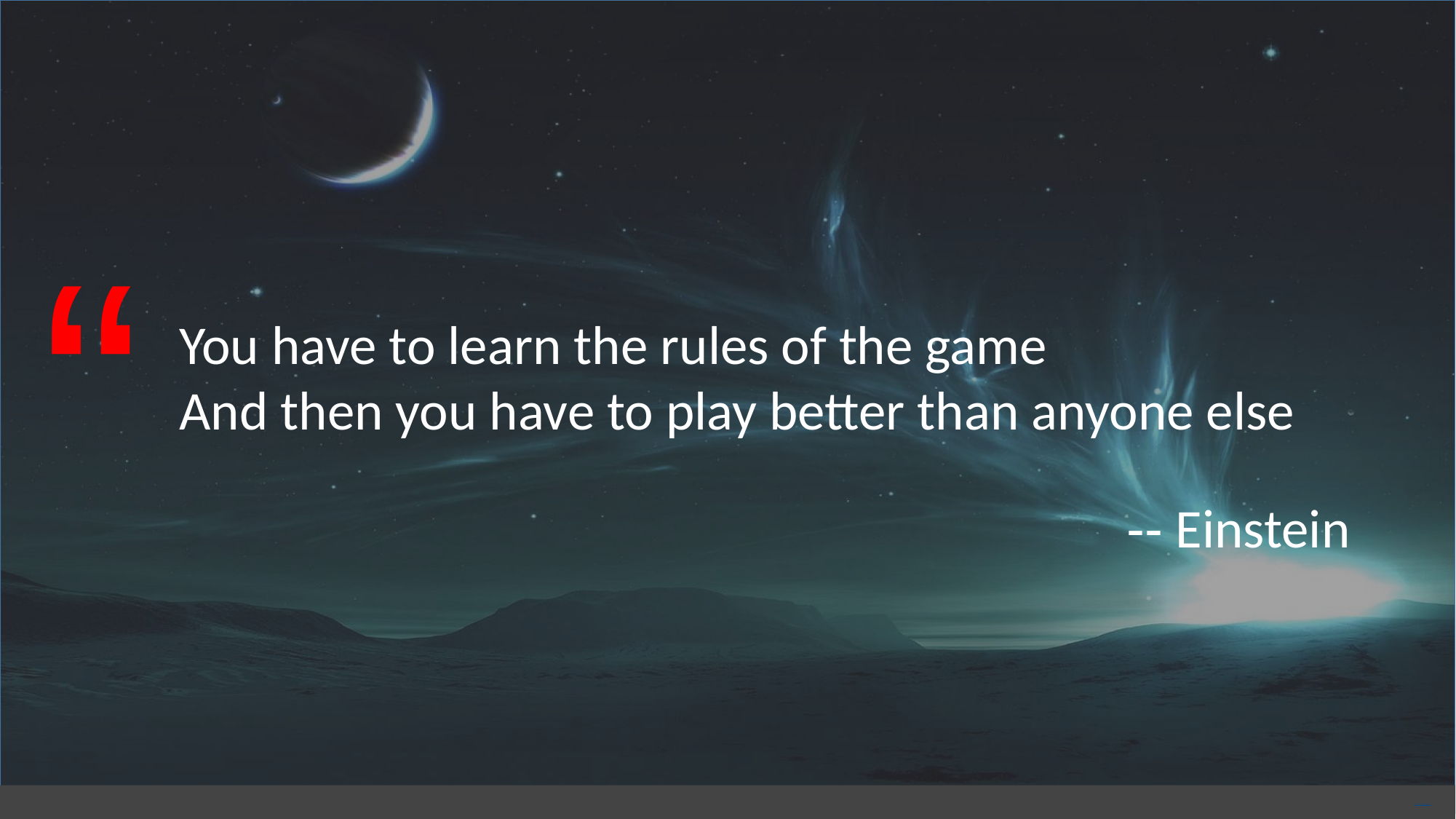

“
You have to learn the rules of the game
And then you have to play better than anyone else
-- Einstein

Free PowerPoint Templates
Free PowerPoint Templates